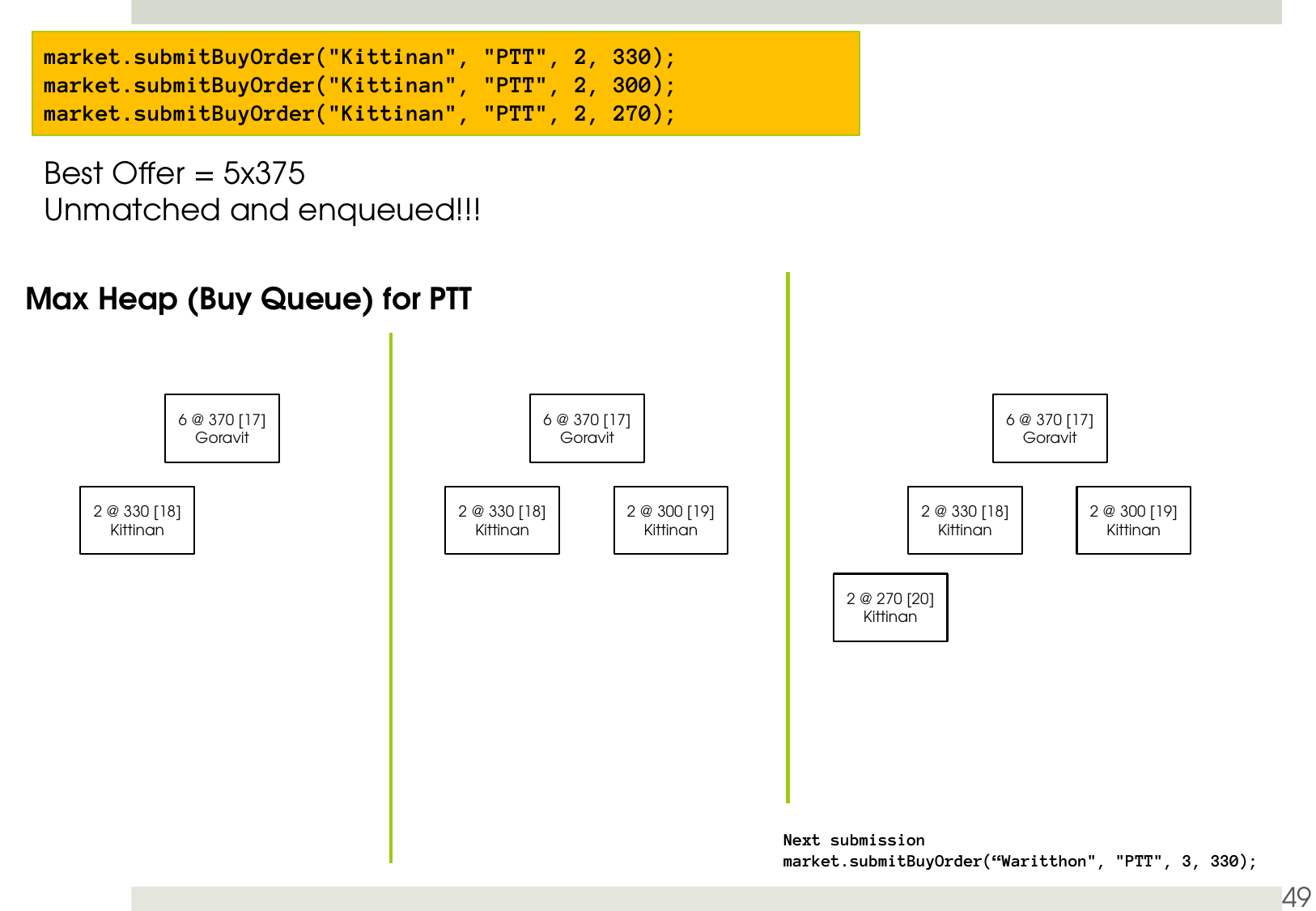

market.submitBuyOrder("Kittinan", "PTT", 2, 330);
market.submitBuyOrder("Kittinan", "PTT", 2, 300);
market.submitBuyOrder("Kittinan", "PTT", 2, 270);
Best Offer = 5x375
Unmatched and enqueued!!!
Max Heap (Buy Queue) for PTT
6 @ 370 [17]
Goravit
6 @ 370 [17]
Goravit
6 @ 370 [17]
Goravit
2 @ 330 [18]
Kittinan
2 @ 330 [18]
Kittinan
2 @ 300 [19]
Kittinan
2 @ 330 [18]
Kittinan
2 @ 300 [19]
Kittinan
2 @ 270 [20]
Kittinan
Next submission
market.submitBuyOrder(“Waritthon", "PTT", 3, 330);
49